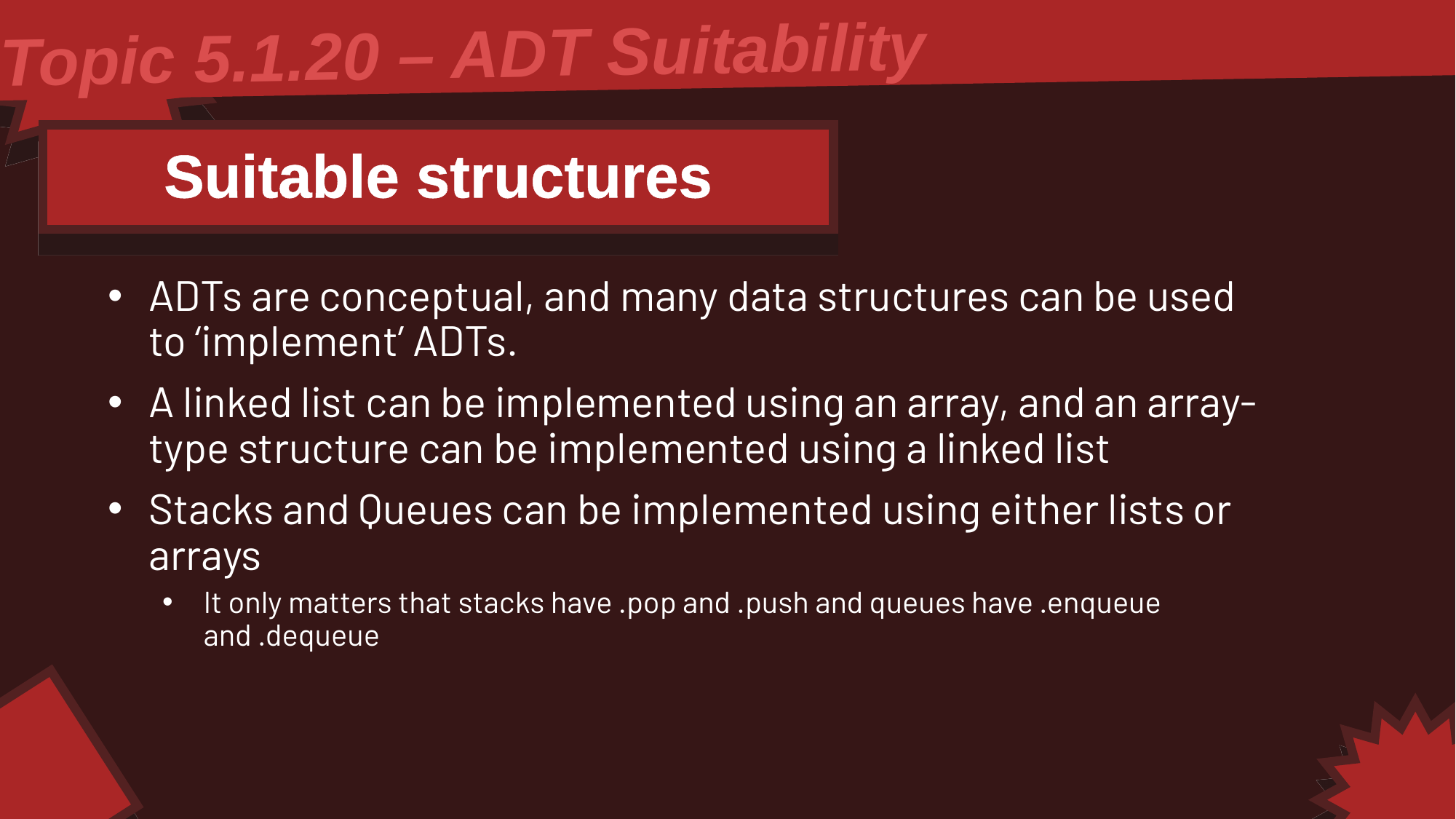

Topic 5.1.20 – ADT Suitability

Suitable structures
ADTs are conceptual, and many data structures can be used to ‘implement’ ADTs.
A linked list can be implemented using an array, and an array-type structure can be implemented using a linked list
Stacks and Queues can be implemented using either lists or arrays
It only matters that stacks have .pop and .push and queues have .enqueue and .dequeue